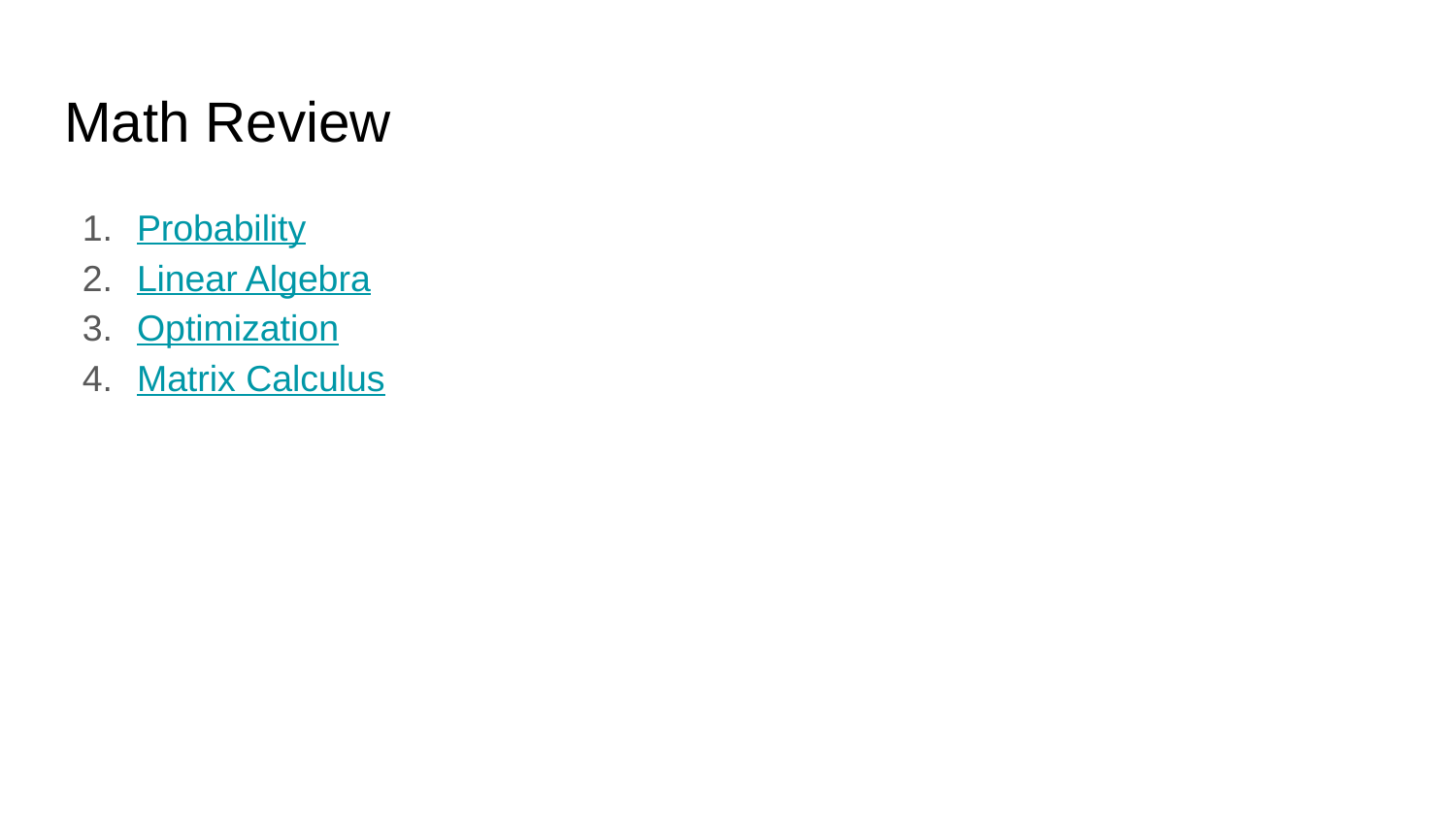

# Math Review
Probability
Linear Algebra
Optimization
Matrix Calculus